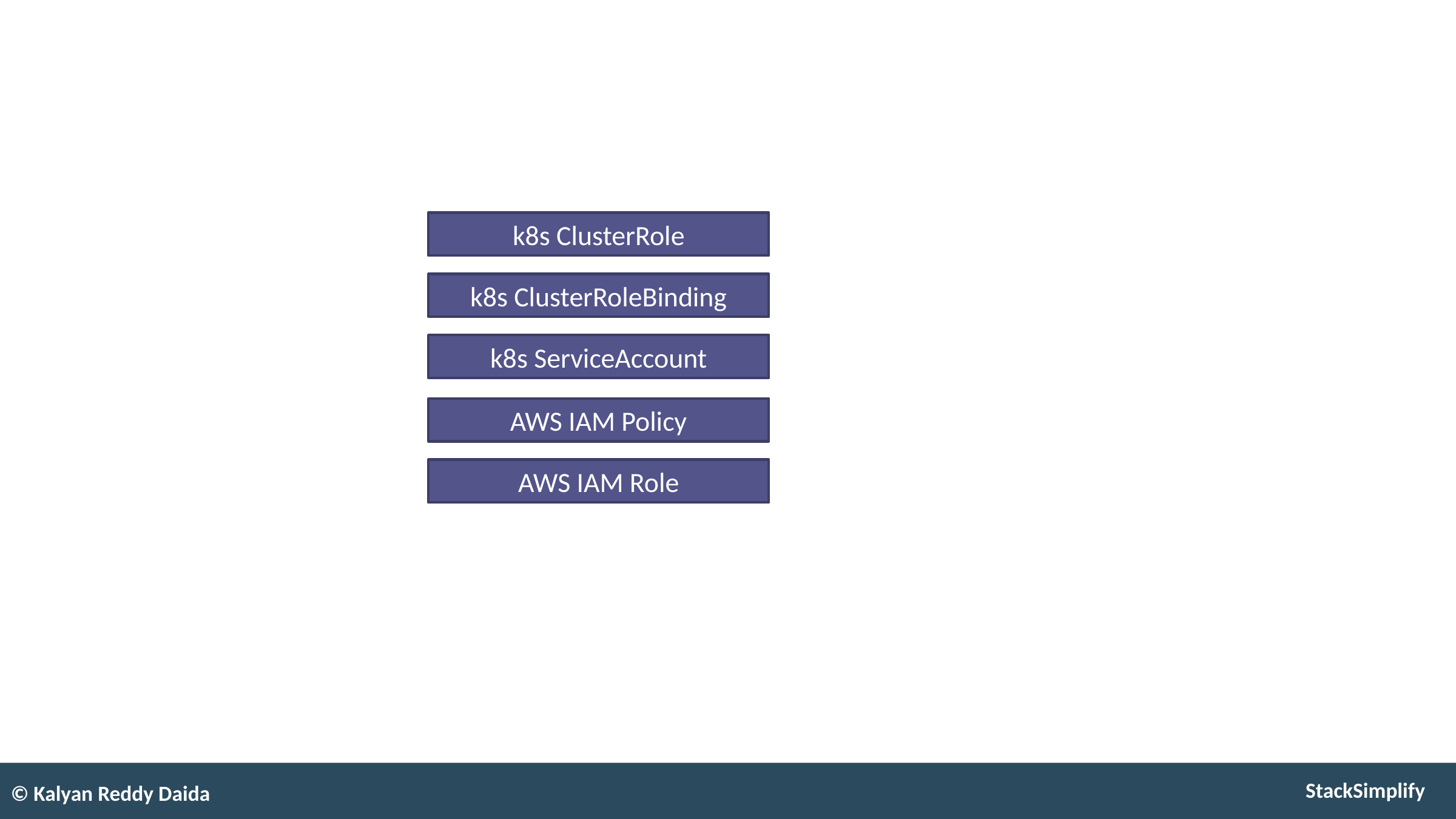

k8s ClusterRole
k8s ClusterRoleBinding
k8s ServiceAccount
AWS IAM Policy
AWS IAM Role
© Kalyan Reddy Daida